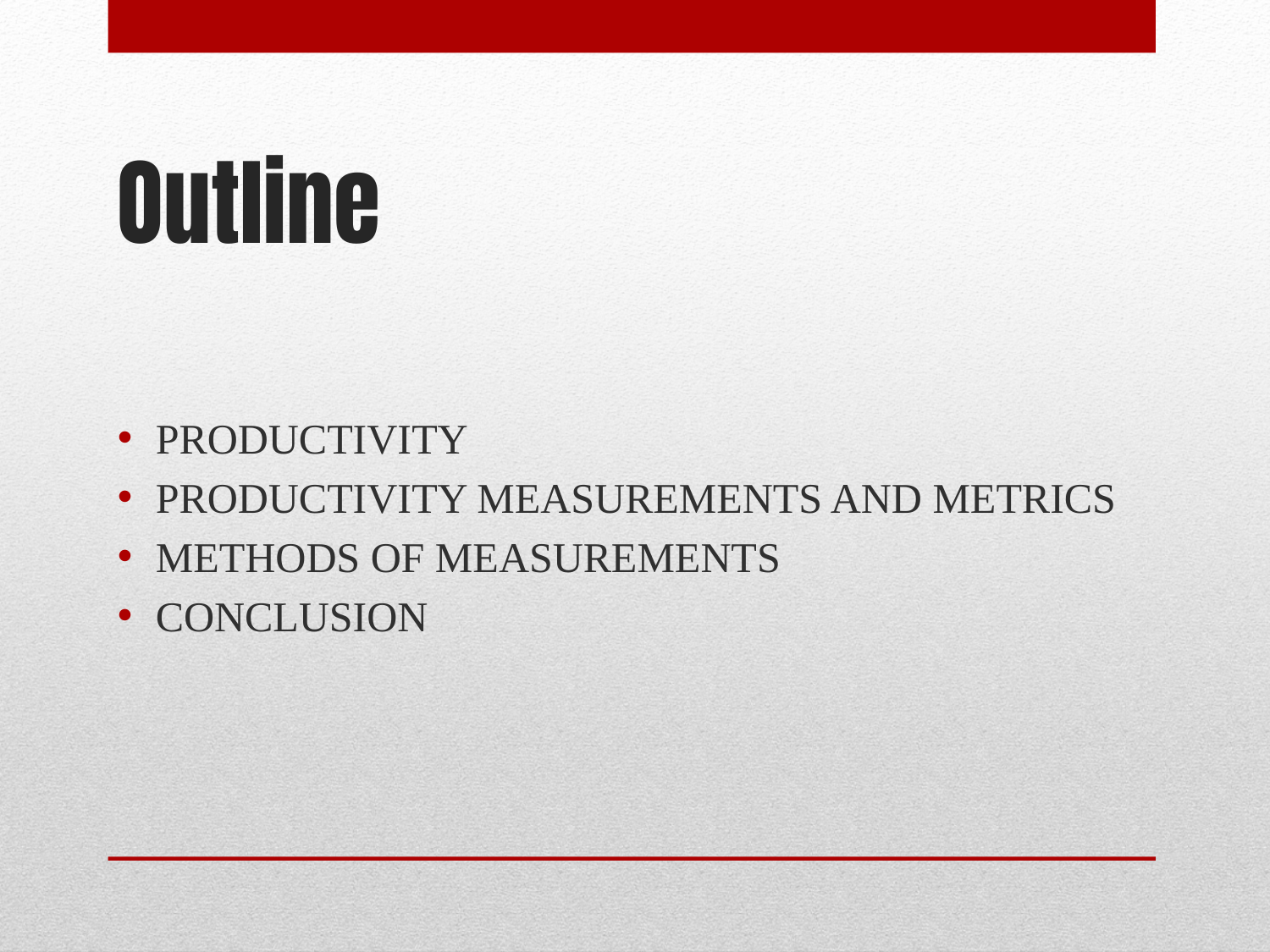

# Outline
PRODUCTIVITY
PRODUCTIVITY MEASUREMENTS AND METRICS
METHODS OF MEASUREMENTS
CONCLUSION